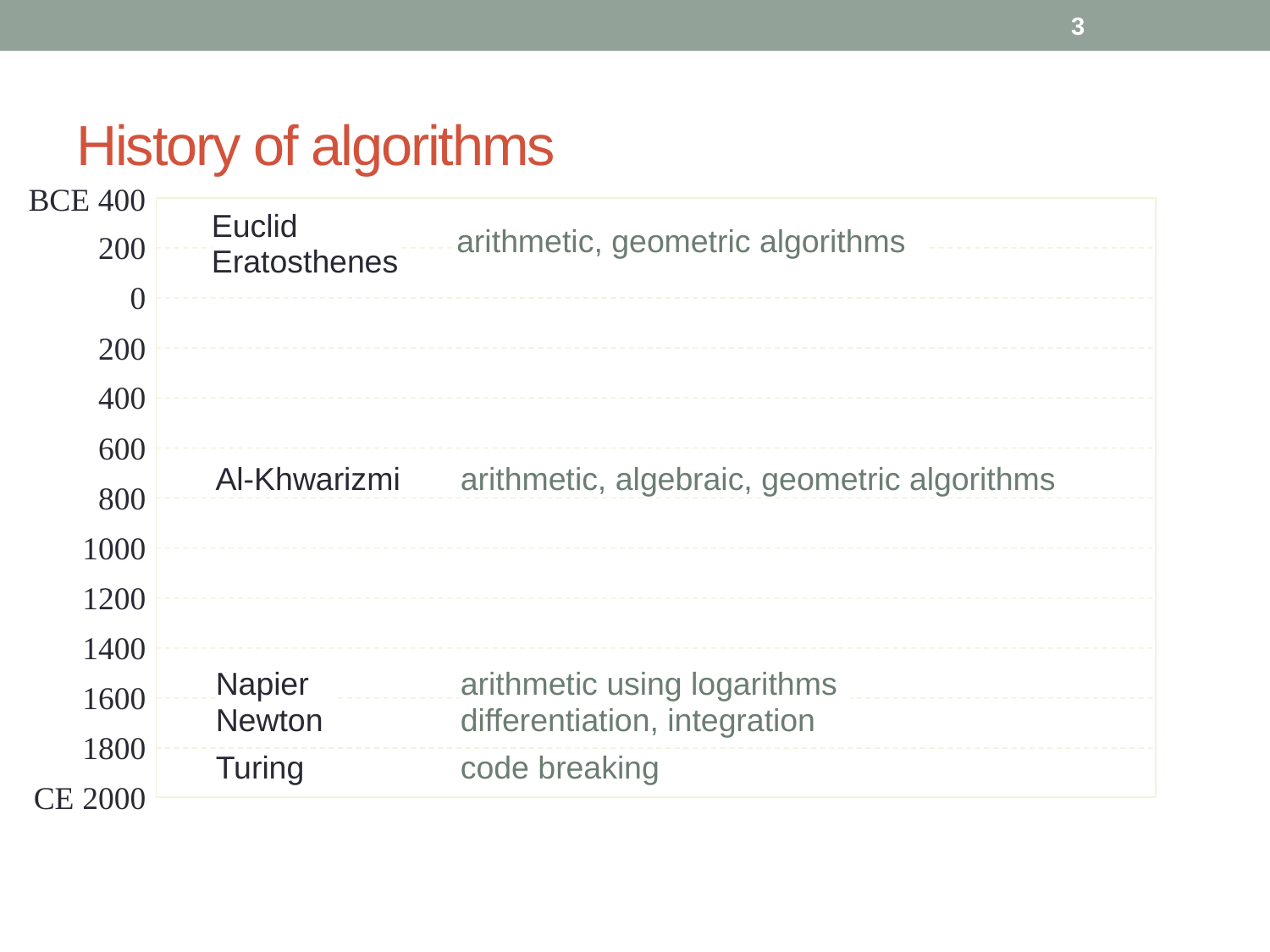

3
# History of algorithms
BCE 400

200

0

200

400

600

800

1000

1200

1400

1600

1800

CE 2000
Euclid
Eratosthenes
arithmetic, geometric algorithms
Al-Khwarizmi
arithmetic, algebraic, geometric algorithms
Napier
arithmetic using logarithms
Newton
differentiation, integration
code breaking
Turing